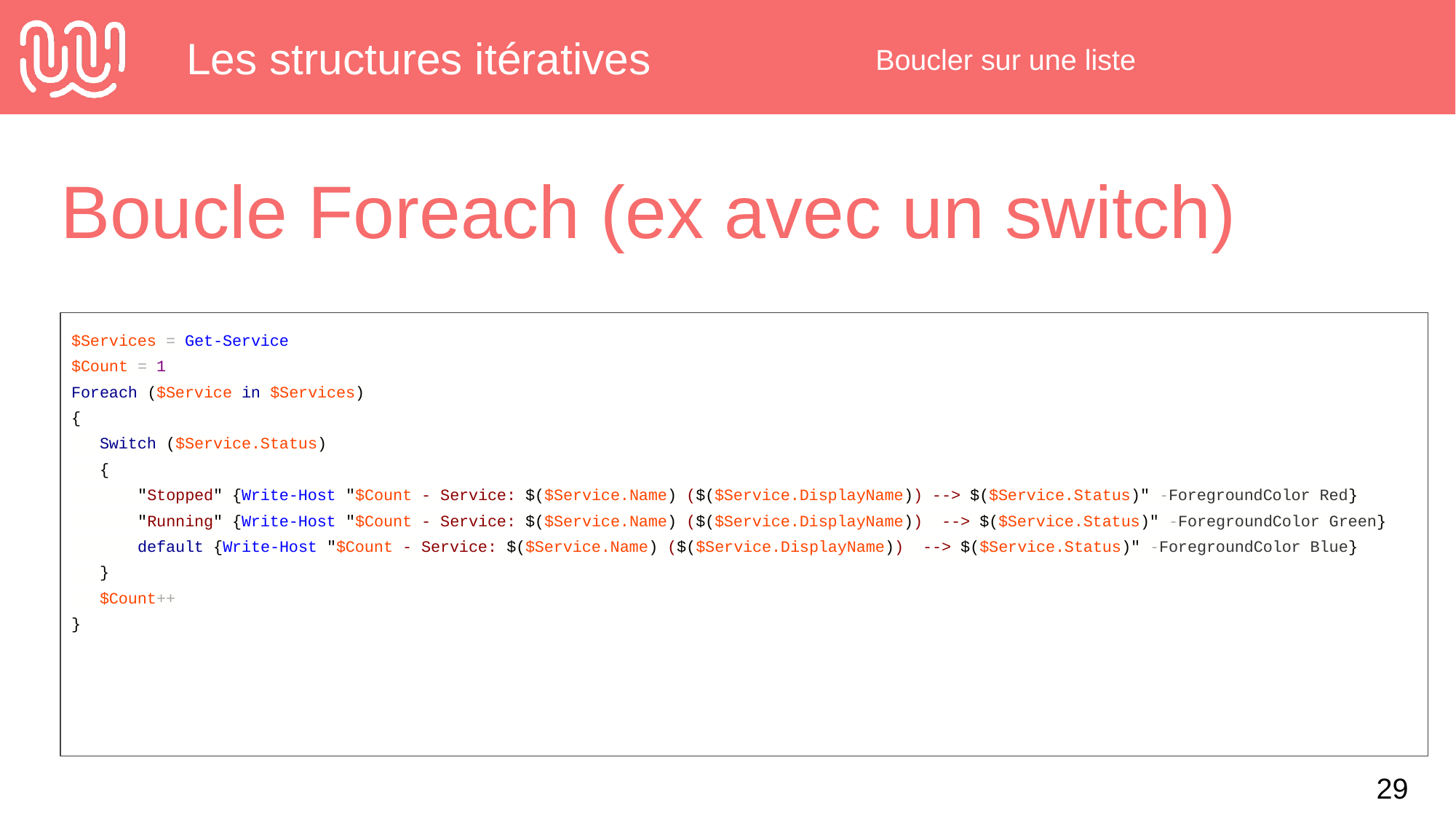

# Les structures itératives
Boucler sur une liste
Boucle Foreach (ex avec un switch)
$Services = Get-Service
$Count = 1
Foreach ($Service in $Services)
{
   Switch ($Service.Status)
   {
       "Stopped" {Write-Host "$Count - Service: $($Service.Name) ($($Service.DisplayName)) --> $($Service.Status)" -ForegroundColor Red}
       "Running" {Write-Host "$Count - Service: $($Service.Name) ($($Service.DisplayName))  --> $($Service.Status)" -ForegroundColor Green}
       default {Write-Host "$Count - Service: $($Service.Name) ($($Service.DisplayName))  --> $($Service.Status)" -ForegroundColor Blue}
   }
   $Count++
}
29